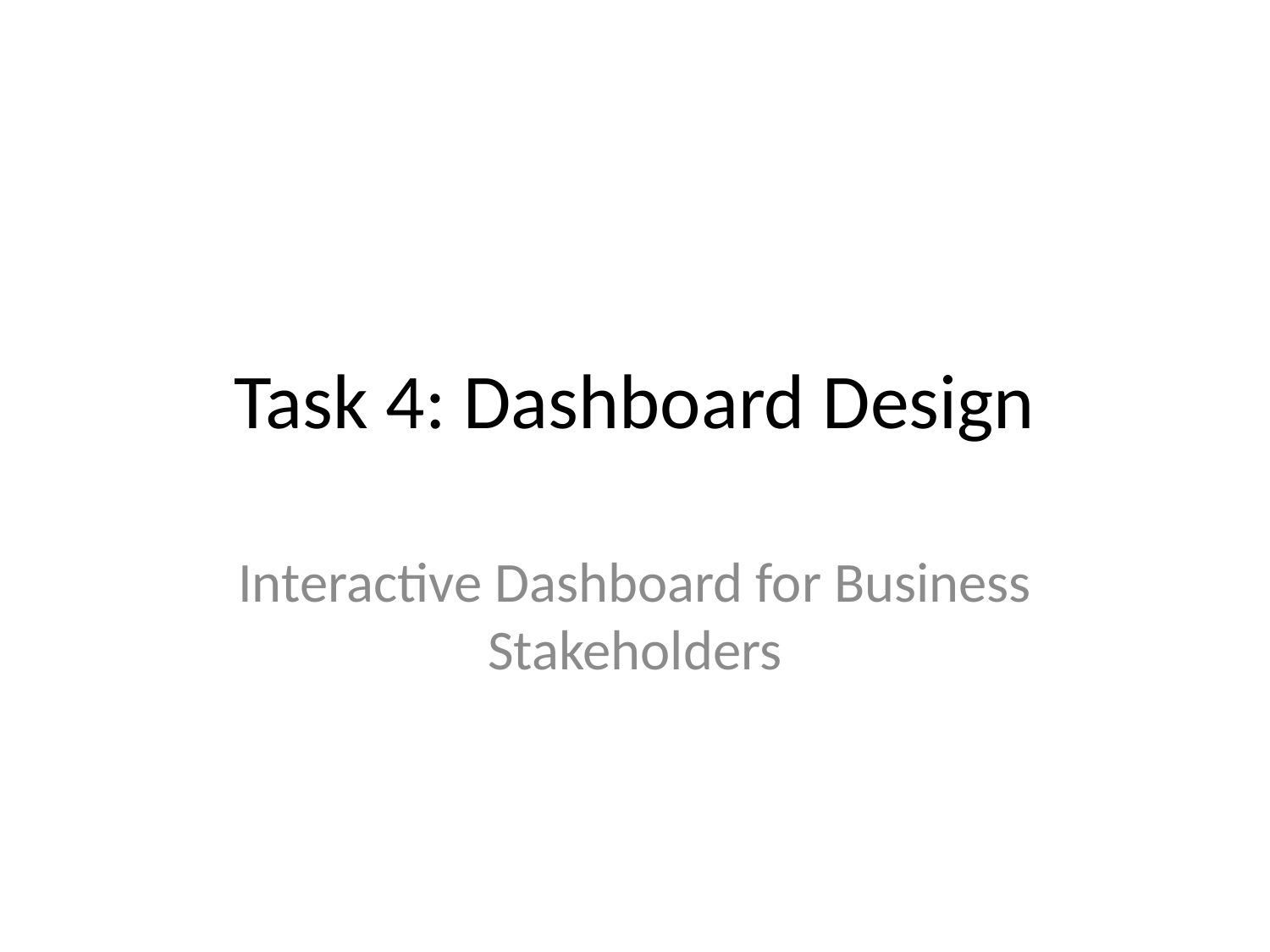

# Task 4: Dashboard Design
Interactive Dashboard for Business Stakeholders